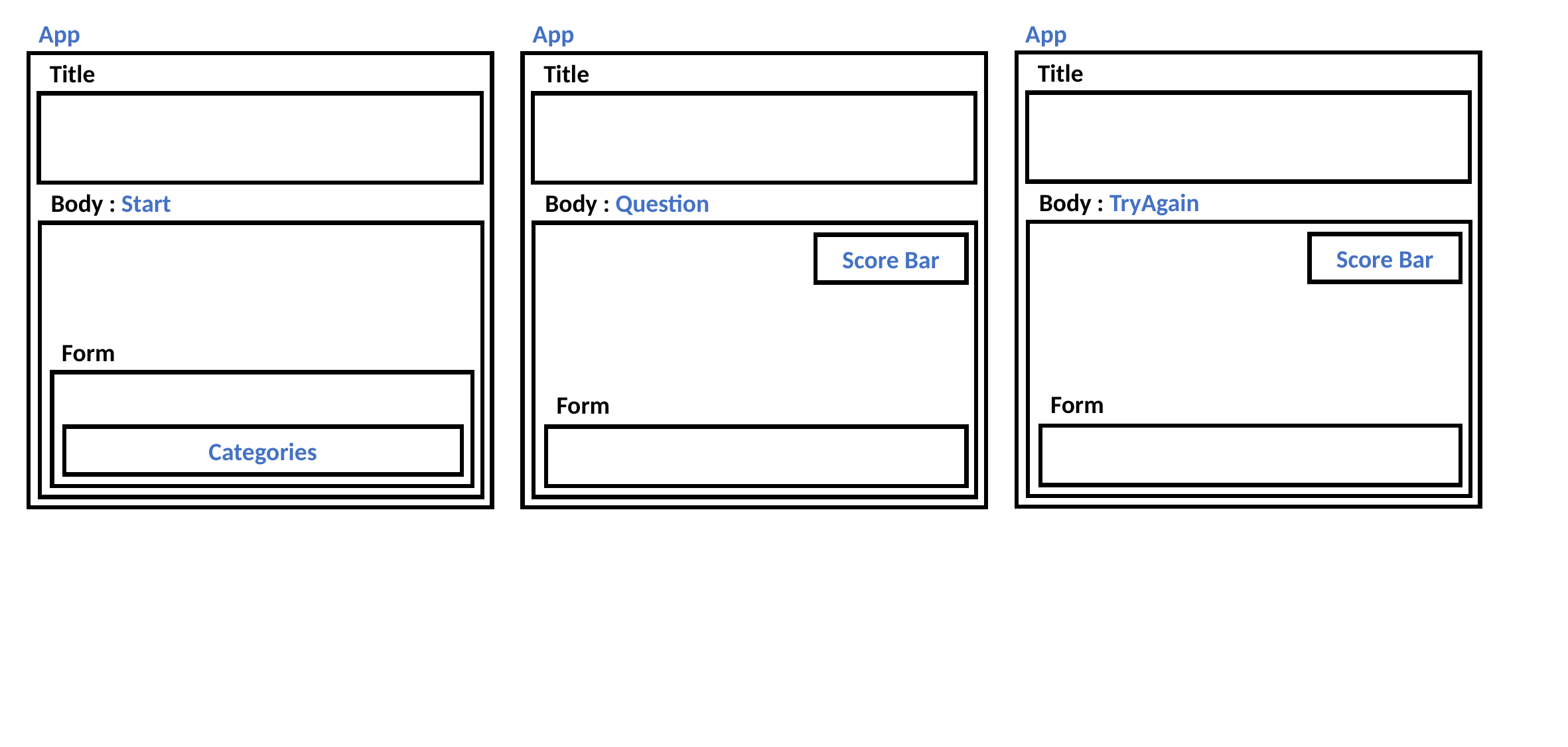

App
App
App

Title

Title

Title

Body : TryAgain
Body : Start
Body : Question

Score Bar
Score Bar
Form

Form
Form

Categories